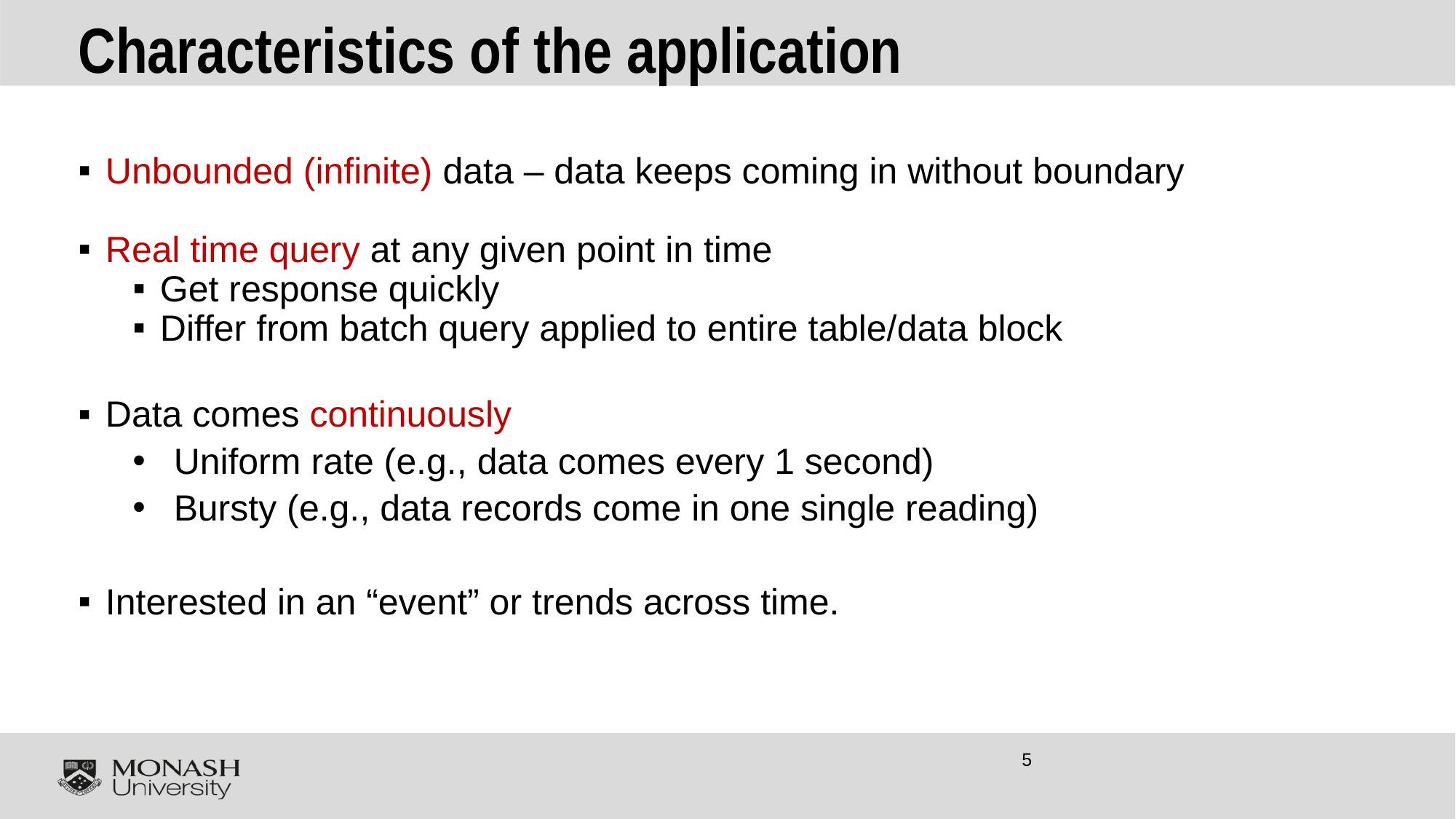

# Characteristics of the application
Unbounded (infinite) data – data keeps coming in without boundary

Real time query at any given point in time
Get response quickly
Differ from batch query applied to entire table/data block

Data comes continuously
Uniform rate (e.g., data comes every 1 second)
Bursty (e.g., data records come in one single reading)

Interested in an “event” or trends across time.

5